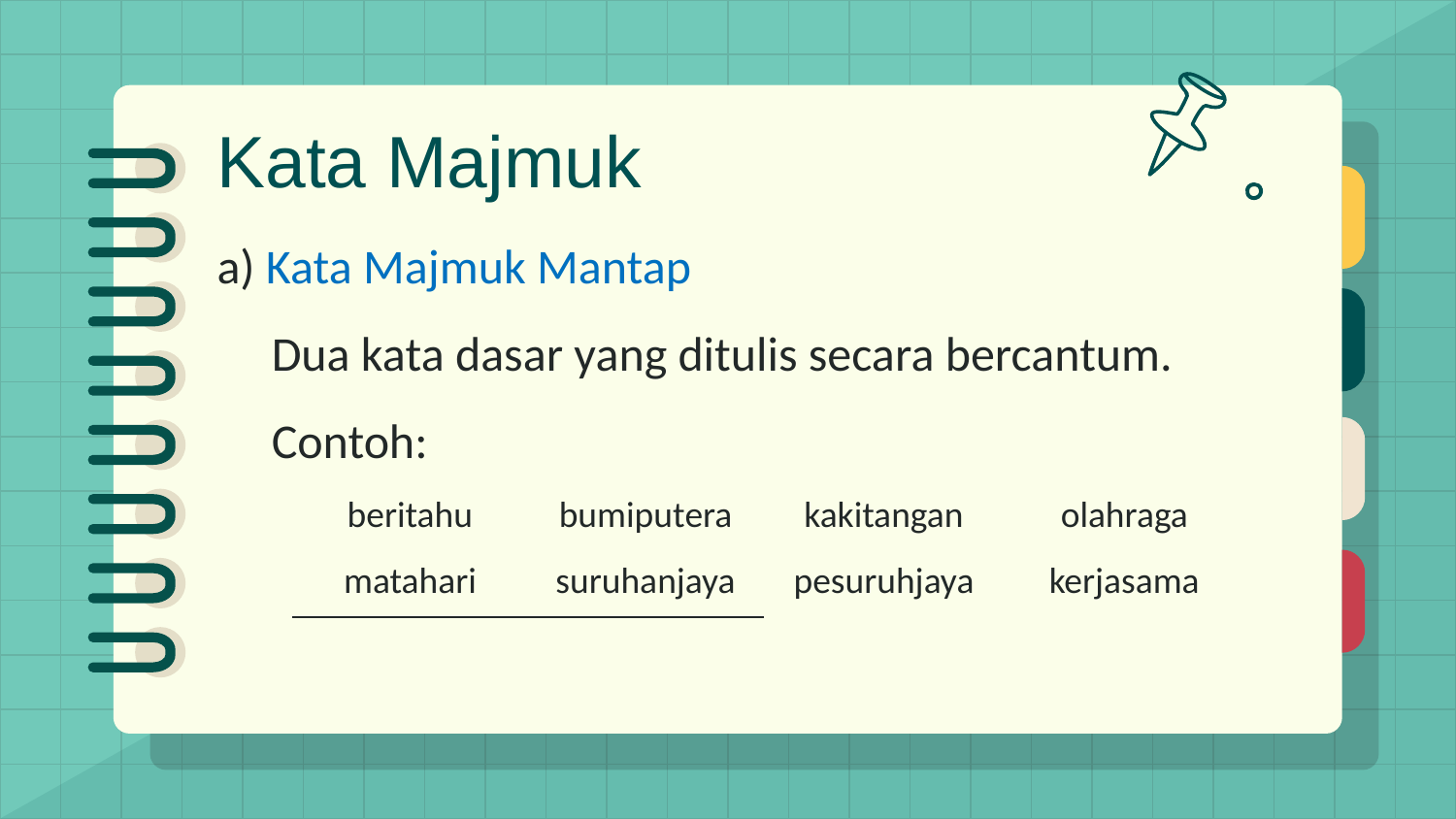

# Kata Majmuk

a) Kata Majmuk Mantap
Dua kata dasar yang ditulis secara bercantum.
Contoh:
| beritahu | bumiputera | kakitangan | olahraga |
| --- | --- | --- | --- |
| matahari | suruhanjaya | pesuruhjaya | kerjasama |